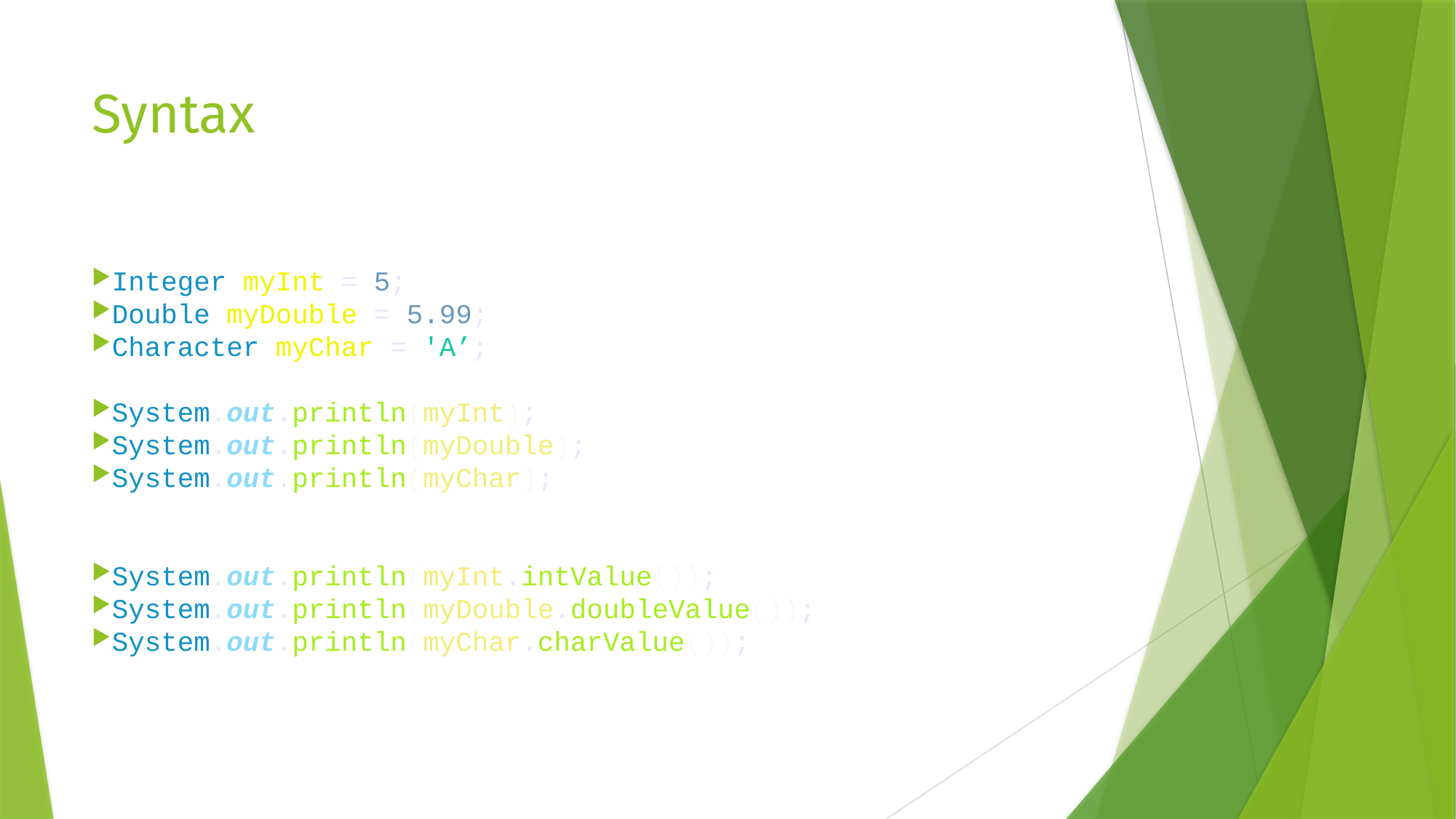

# Syntax
Integer myInt = 5;
Double myDouble = 5.99;
Character myChar = 'A’;

System.out.println(myInt);
System.out.println(myDouble);
System.out.println(myChar);

System.out.println(myInt.intValue());
System.out.println(myDouble.doubleValue());
System.out.println(myChar.charValue());